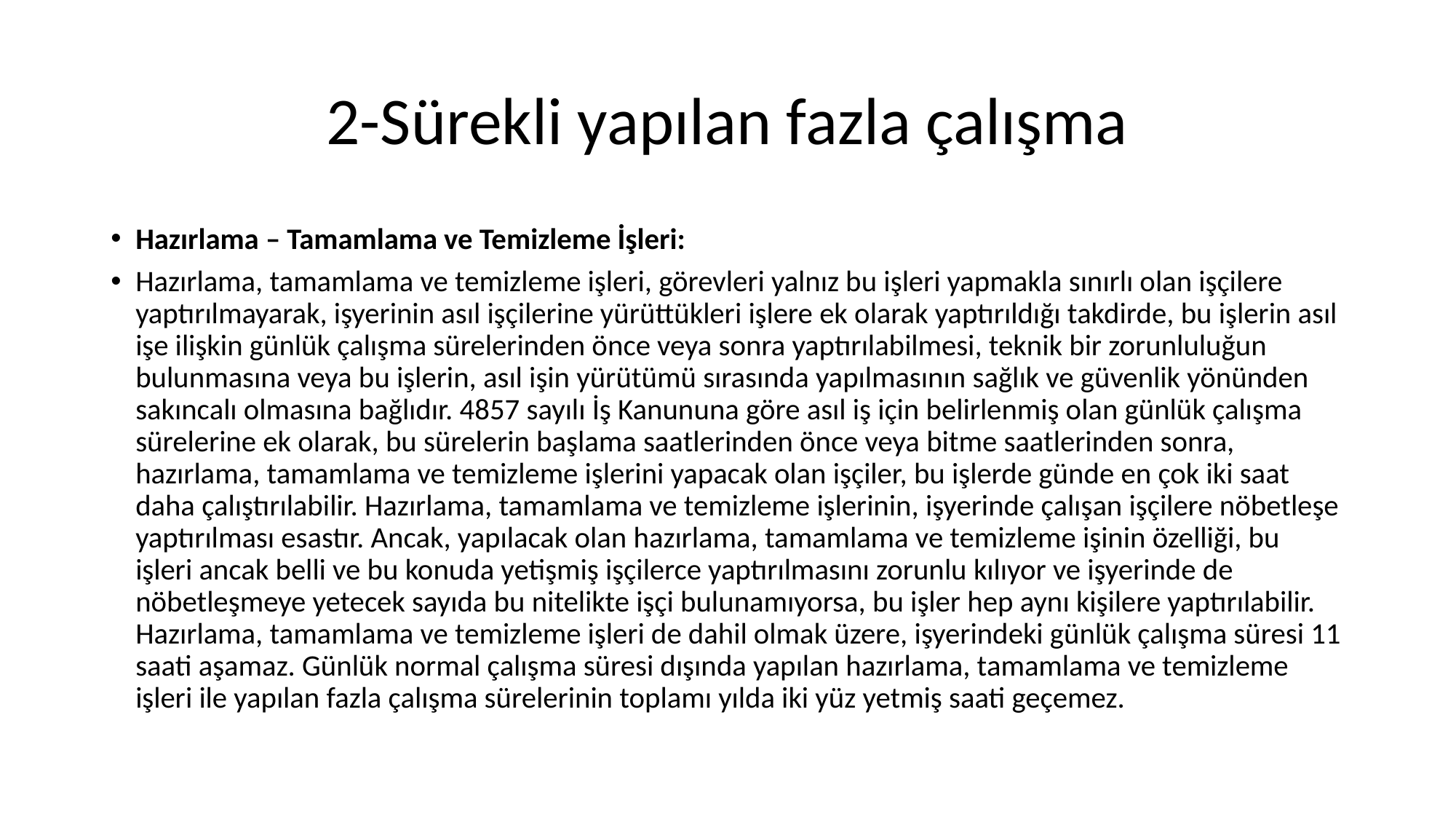

# 2-Sürekli yapılan fazla çalışma
Hazırlama – Tamamlama ve Temizleme İşleri:
Hazırlama, tamamlama ve temizleme işleri, görevleri yalnız bu işleri yapmakla sınırlı olan işçilere yaptırılmayarak, işyerinin asıl işçilerine yürüttükleri işlere ek olarak yaptırıldığı takdirde, bu işlerin asıl işe ilişkin günlük çalışma sürelerinden önce veya sonra yaptırılabilmesi, teknik bir zorunluluğun bulunmasına veya bu işlerin, asıl işin yürütümü sırasında yapılmasının sağlık ve güvenlik yönünden sakıncalı olmasına bağlıdır. 4857 sayılı İş Kanununa göre asıl iş için belirlenmiş olan günlük çalışma sürelerine ek olarak, bu sürelerin başlama saatlerinden önce veya bitme saatlerinden sonra, hazırlama, tamamlama ve temizleme işlerini yapacak olan işçiler, bu işlerde günde en çok iki saat daha çalıştırılabilir. Hazırlama, tamamlama ve temizleme işlerinin, işyerinde çalışan işçilere nöbetleşe yaptırılması esastır. Ancak, yapılacak olan hazırlama, tamamlama ve temizleme işinin özelliği, bu işleri ancak belli ve bu konuda yetişmiş işçilerce yaptırılmasını zorunlu kılıyor ve işyerinde de nöbetleşmeye yetecek sayıda bu nitelikte işçi bulunamıyorsa, bu işler hep aynı kişilere yaptırılabilir. Hazırlama, tamamlama ve temizleme işleri de dahil olmak üzere, işyerindeki günlük çalışma süresi 11 saati aşamaz. Günlük normal çalışma süresi dışında yapılan hazırlama, tamamlama ve temizleme işleri ile yapılan fazla çalışma sürelerinin toplamı yılda iki yüz yetmiş saati geçemez.